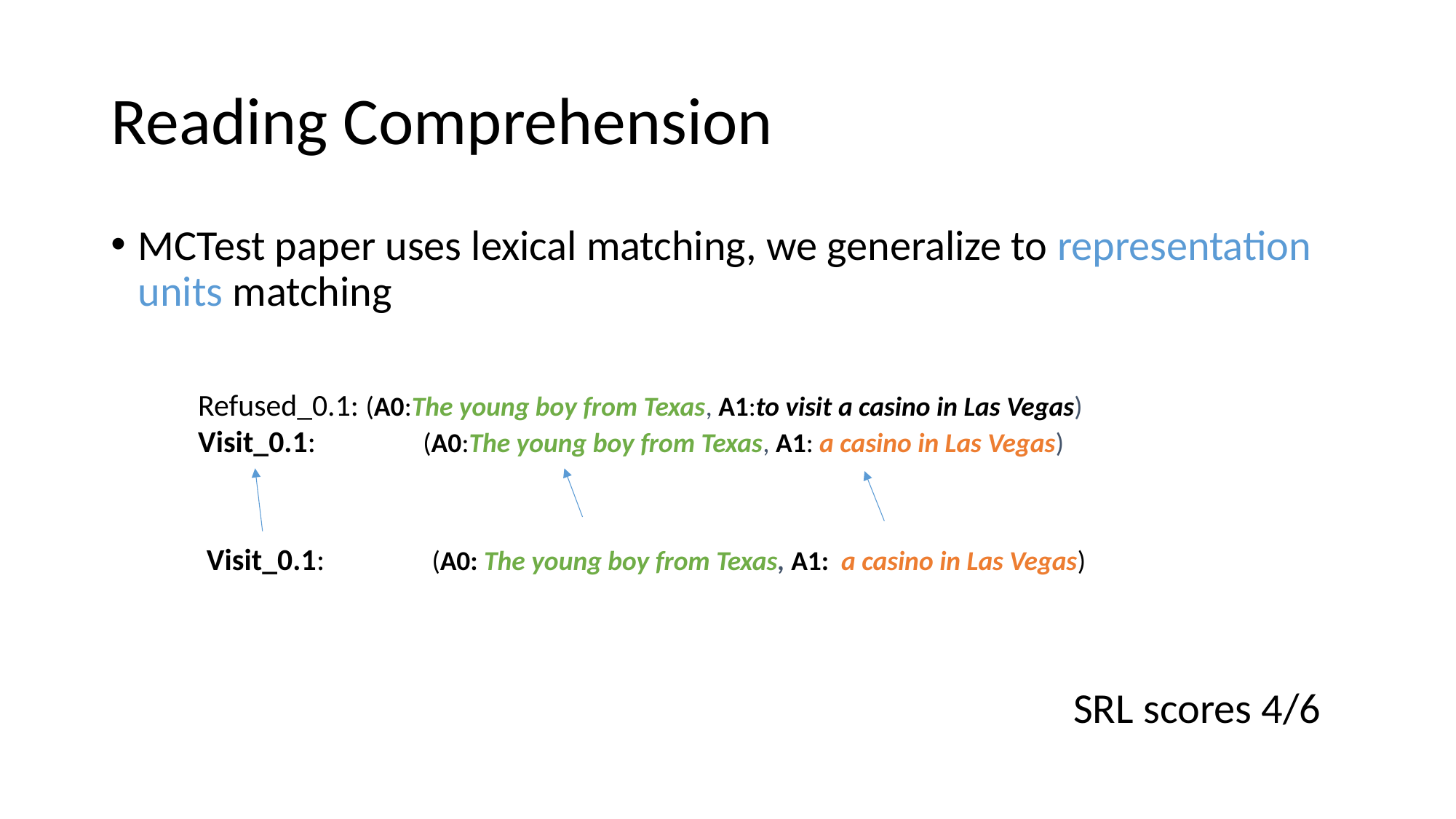

# Reading Comprehension
MCTest paper uses lexical matching, we generalize to representation units matching
Refused_0.1: (A0:The young boy from Texas, A1:to visit a casino in Las Vegas)
Visit_0.1:	 (A0:The young boy from Texas, A1: a casino in Las Vegas)
Visit_0.1:	 (A0: The young boy from Texas, A1:  a casino in Las Vegas)
SRL scores 4/6